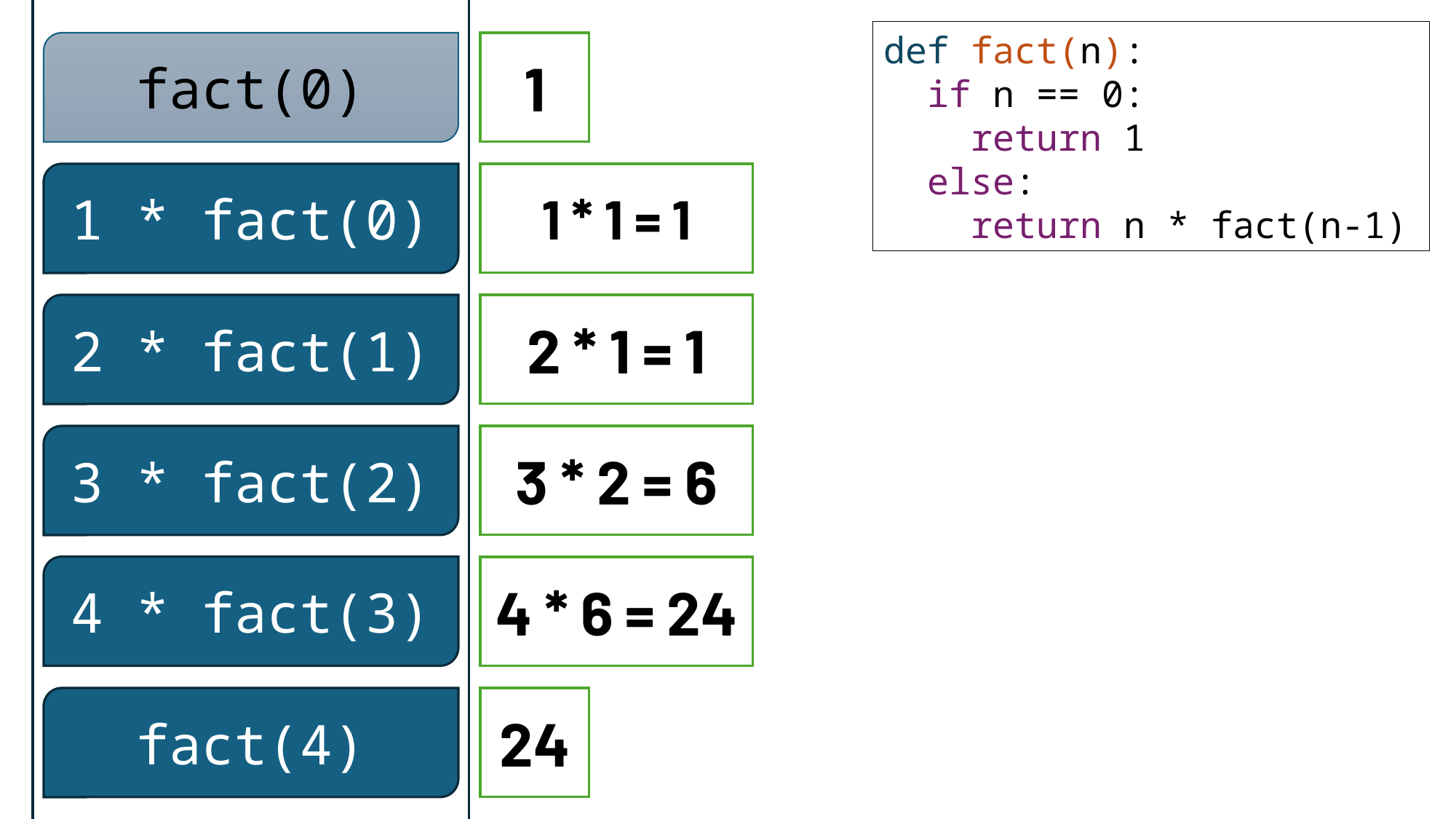

def fact(n):
  if n == 0:
    return 1
  else:
    return n * fact(n-1)
fact(0)
1
1 * fact(0)
1 * 1 = 1
2 * fact(1)
2 * 1 = 1
3 * fact(2)
3 * 2 = 6
4 * fact(3)
4 * 6 = 24
fact(4)
24